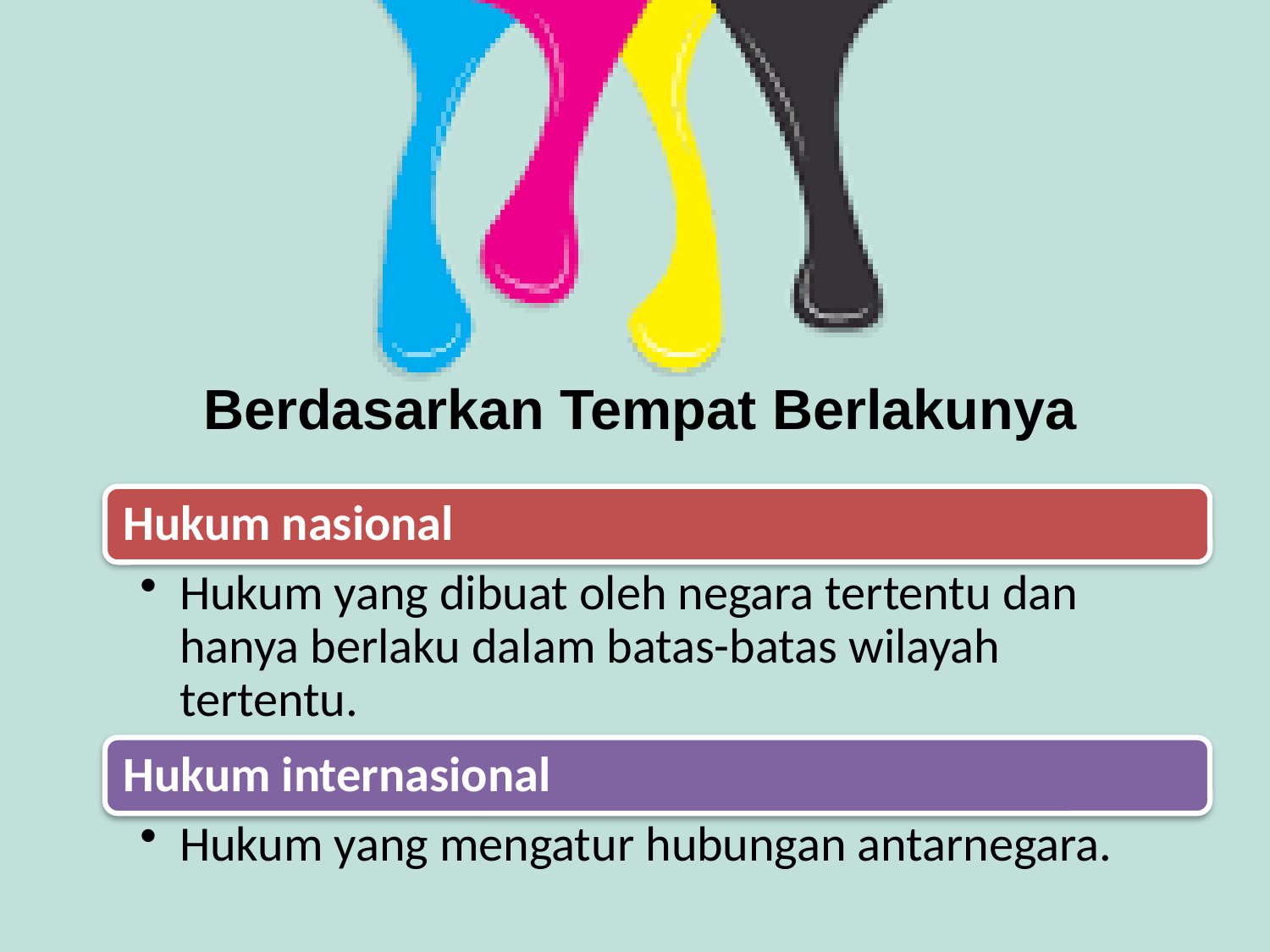

# Berdasarkan Tempat Berlakunya
Hukum nasional
Hukum yang dibuat oleh negara tertentu dan hanya berlaku dalam batas-batas wilayah tertentu.
Hukum internasional
Hukum yang mengatur hubungan antarnegara.